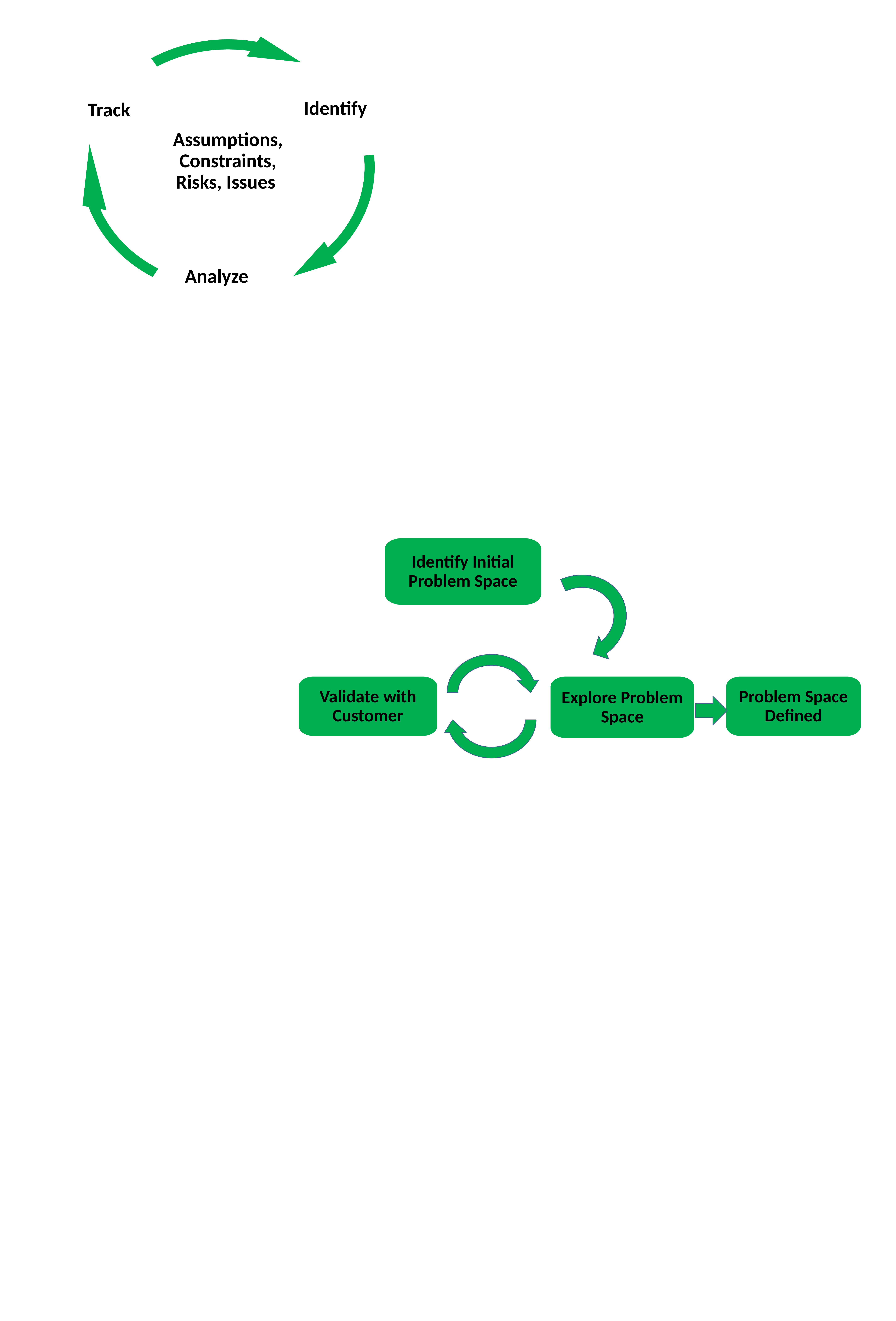

Identify

Analyze
Track
Assumptions, Constraints, Risks, Issues

Identify Initial Problem Space

Validate with Customer

Explore Problem Space
Problem Space Defined